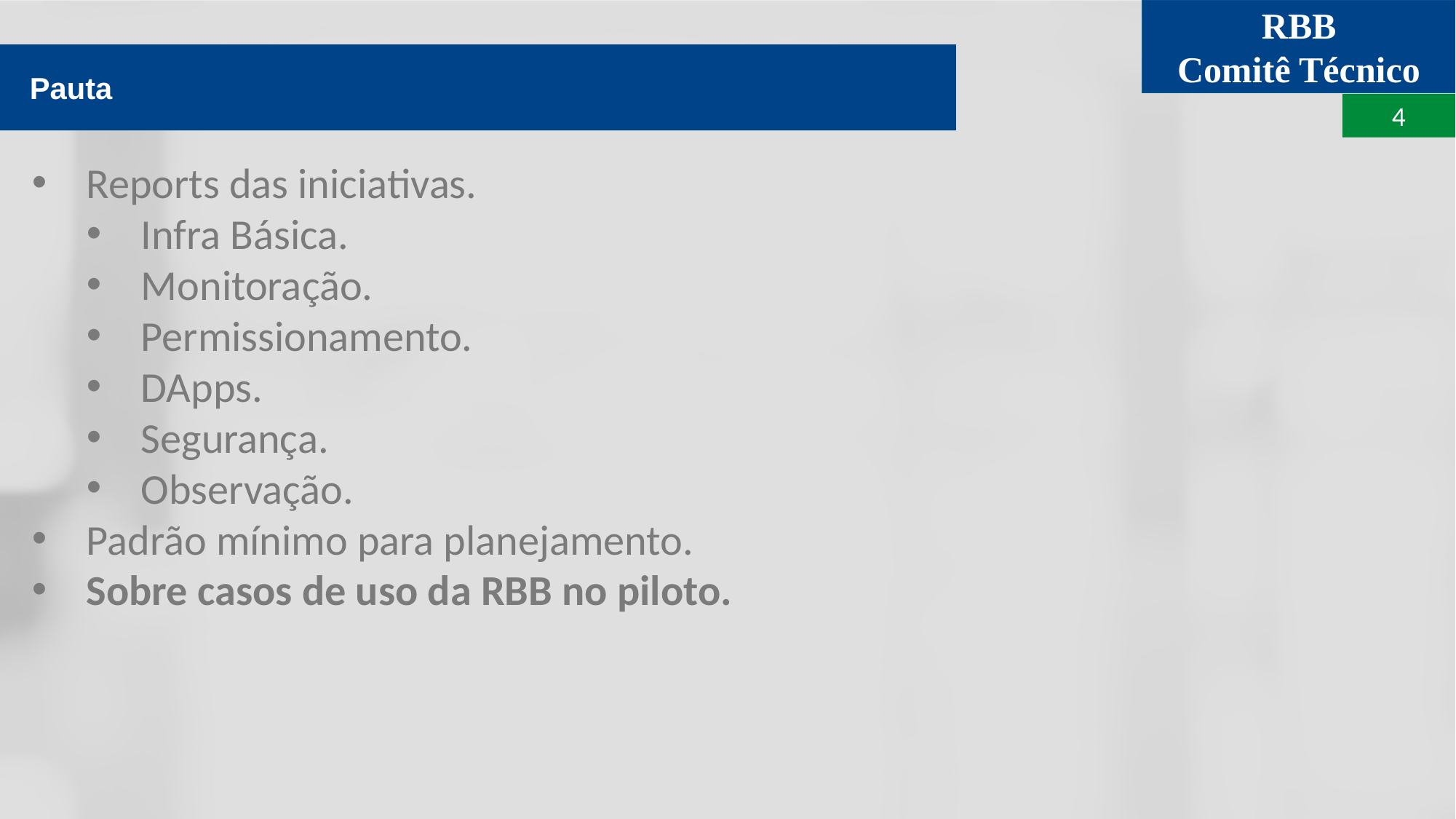

Pauta
Reports das iniciativas.
Infra Básica.
Monitoração.
Permissionamento.
DApps.
Segurança.
Observação.
Padrão mínimo para planejamento.
Sobre casos de uso da RBB no piloto.